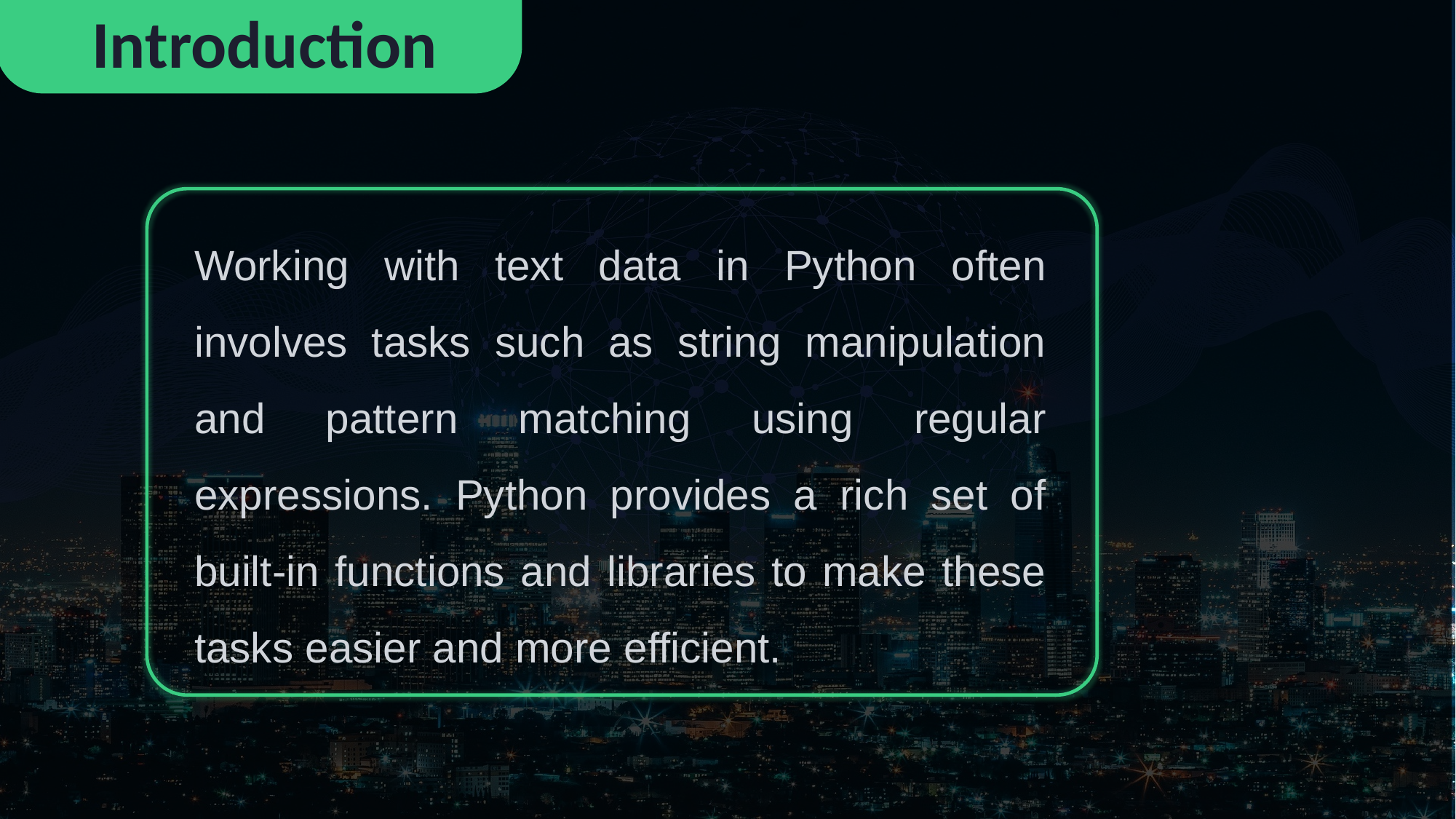

Introduction

Working with text data in Python often involves tasks such as string manipulation and pattern matching using regular expressions. Python provides a rich set of built-in functions and libraries to make these tasks easier and more efficient.